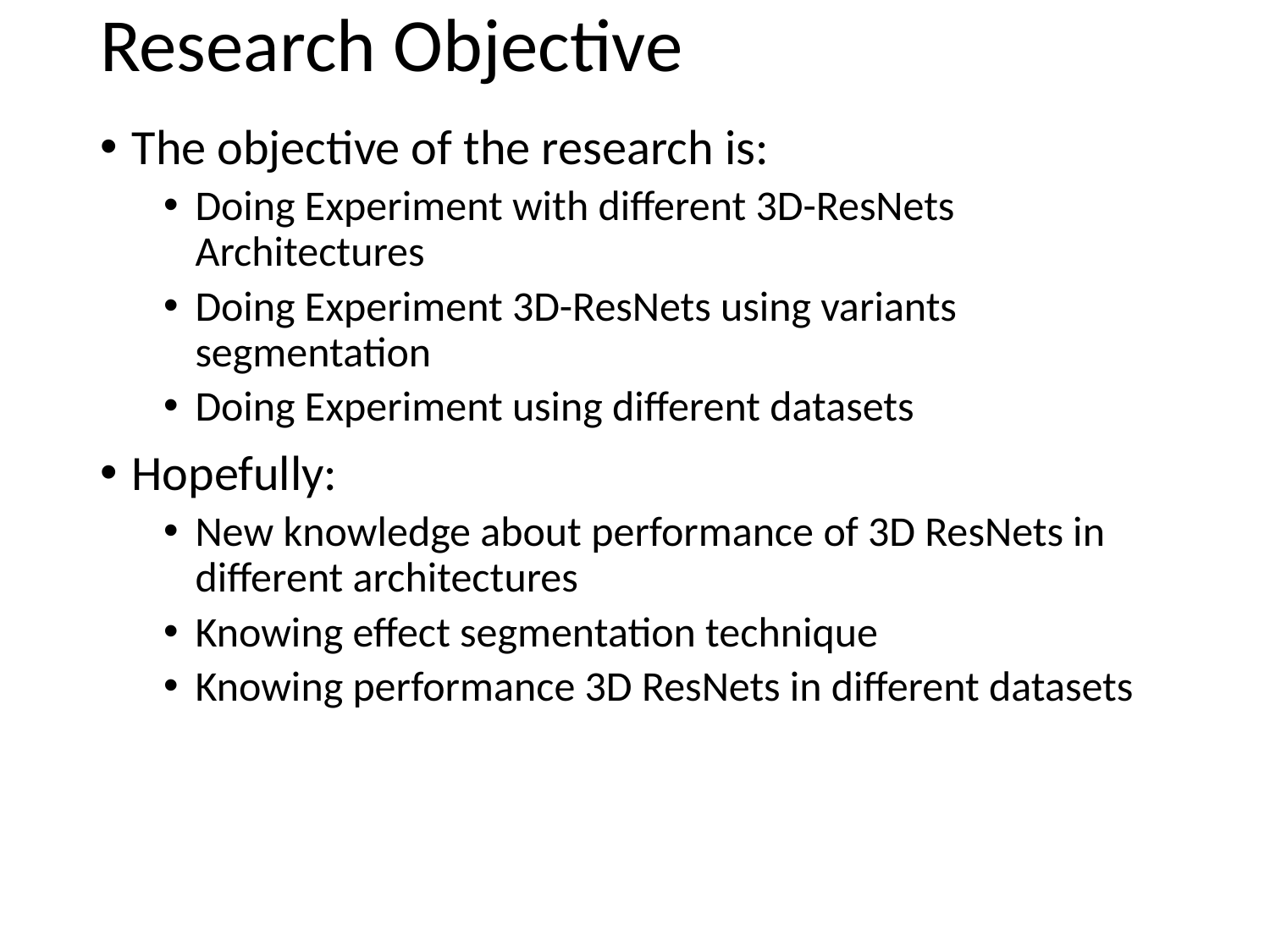

# Research Objective
The objective of the research is:
Doing Experiment with different 3D-ResNets Architectures
Doing Experiment 3D-ResNets using variants segmentation
Doing Experiment using different datasets
Hopefully:
New knowledge about performance of 3D ResNets in different architectures
Knowing effect segmentation technique
Knowing performance 3D ResNets in different datasets